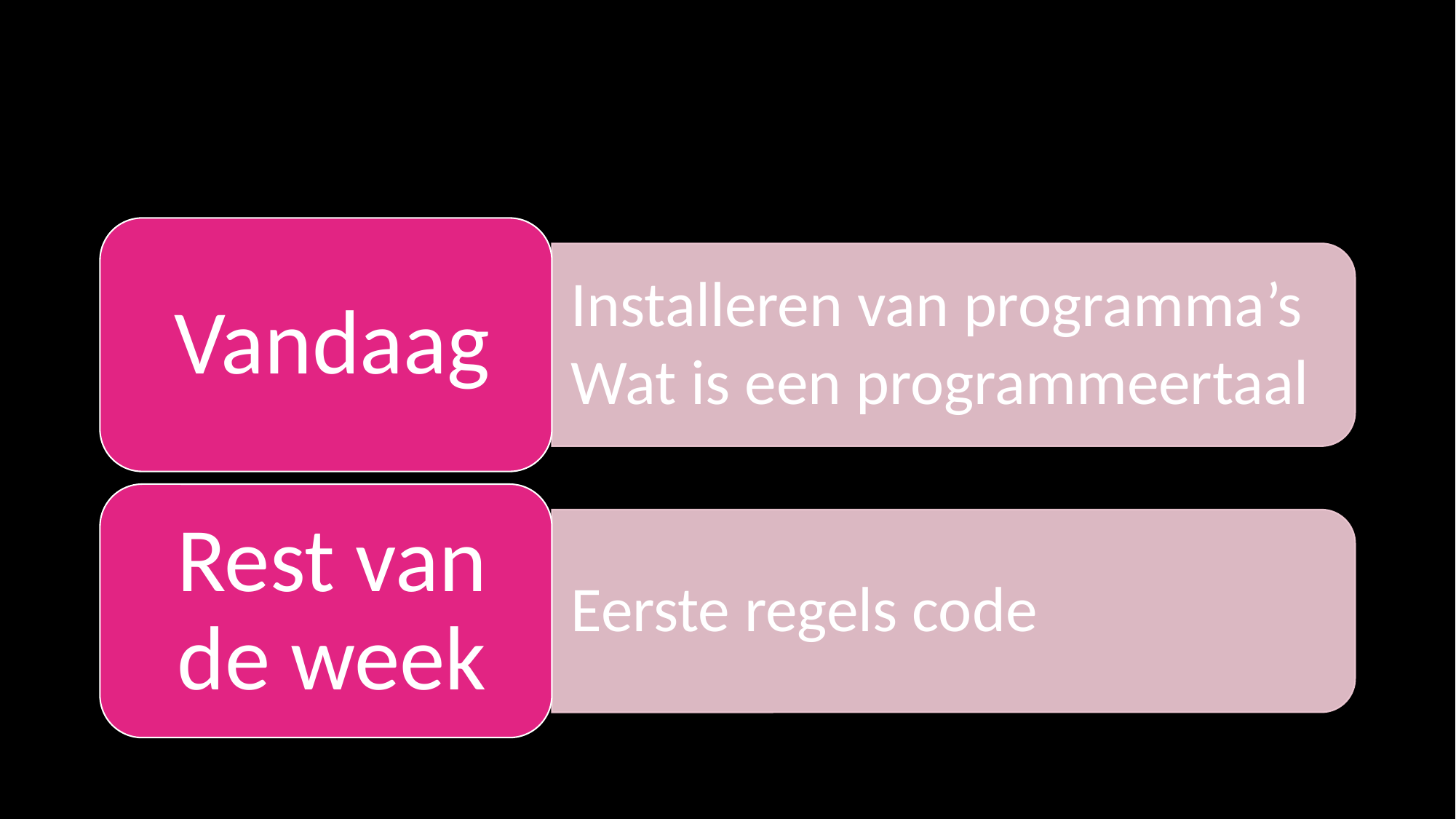

Installeren van programma’s
Wat is een programmeertaal
Vandaag
Eerste regels code
Rest van de week